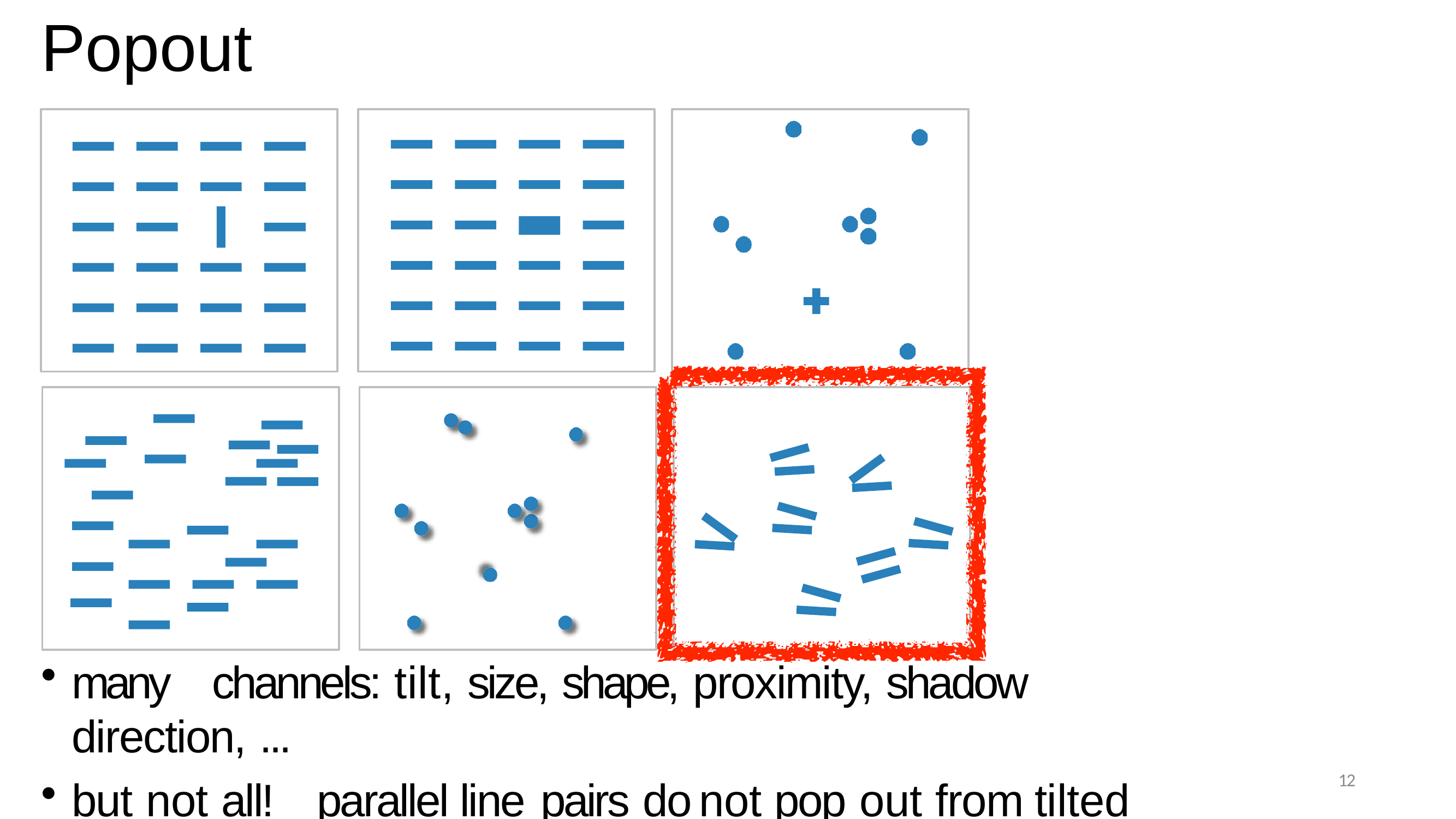

# Popout

many	channels: tilt, size, shape, proximity, shadow direction, ...
but not all!	parallel line pairs do	not pop out from	tilted pairs
12